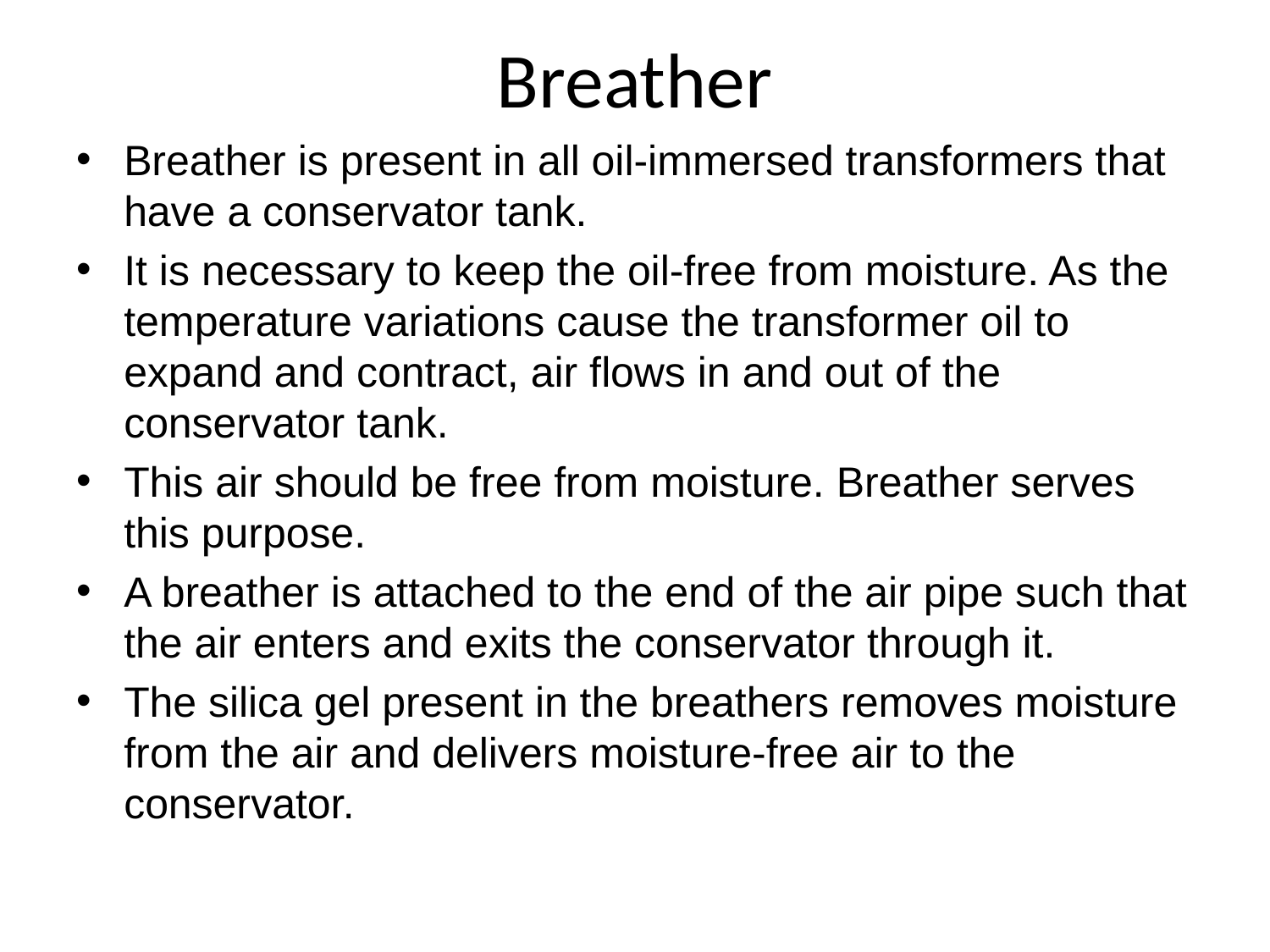

# Breather
Breather is present in all oil-immersed transformers that have a conservator tank.
It is necessary to keep the oil-free from moisture. As the temperature variations cause the transformer oil to expand and contract, air flows in and out of the conservator tank.
This air should be free from moisture. Breather serves this purpose.
A breather is attached to the end of the air pipe such that the air enters and exits the conservator through it.
The silica gel present in the breathers removes moisture from the air and delivers moisture-free air to the conservator.